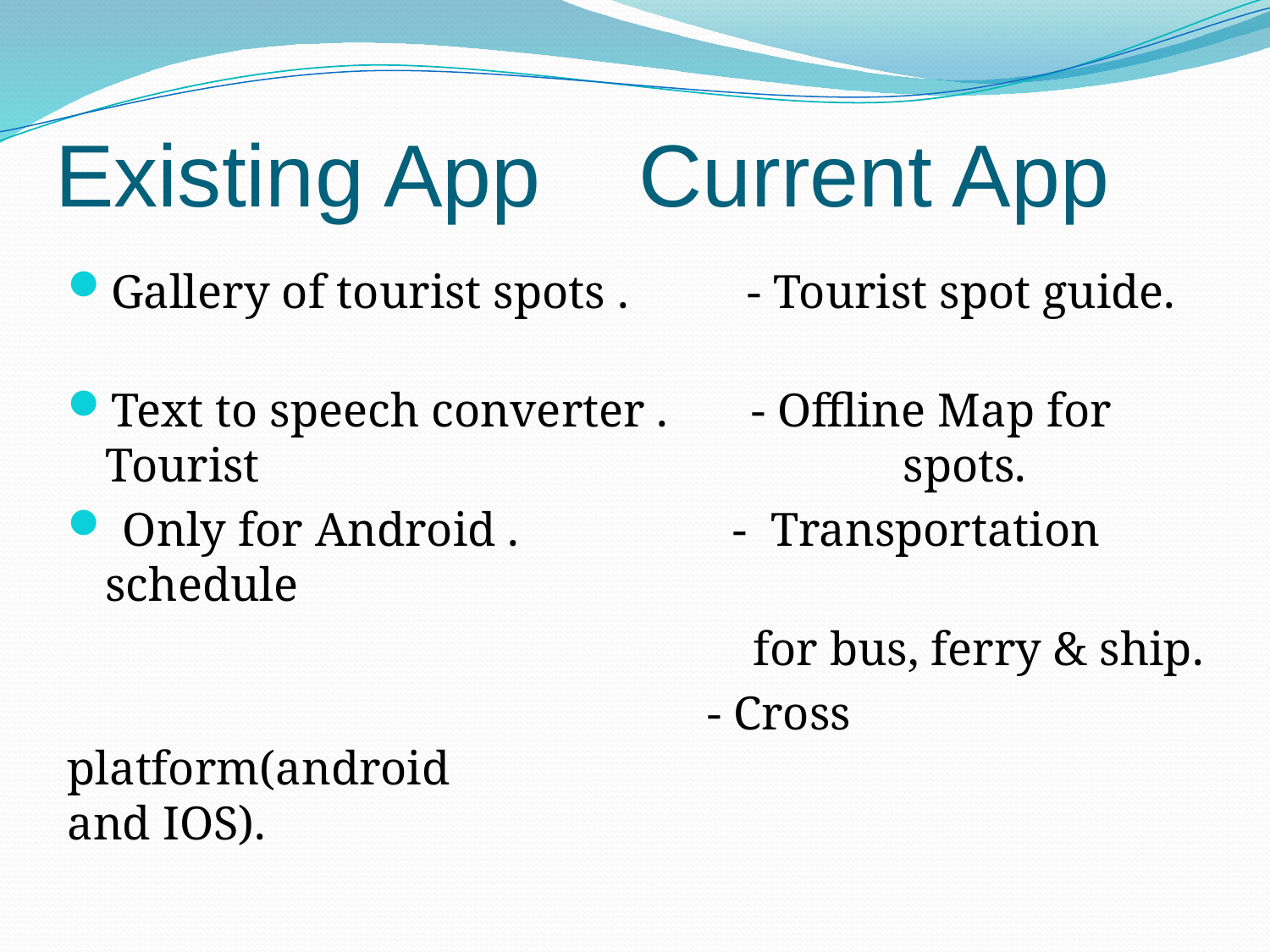

# Existing App    Current App
Gallery of tourist spots .          - Tourist spot guide.
Text to speech converter .       - Offline Map for Tourist        			 		   spots.
 Only for Android .                  -  Transportation schedule
      				               for bus, ferry & ship.
                                                      - Cross platform(android 						  and IOS).